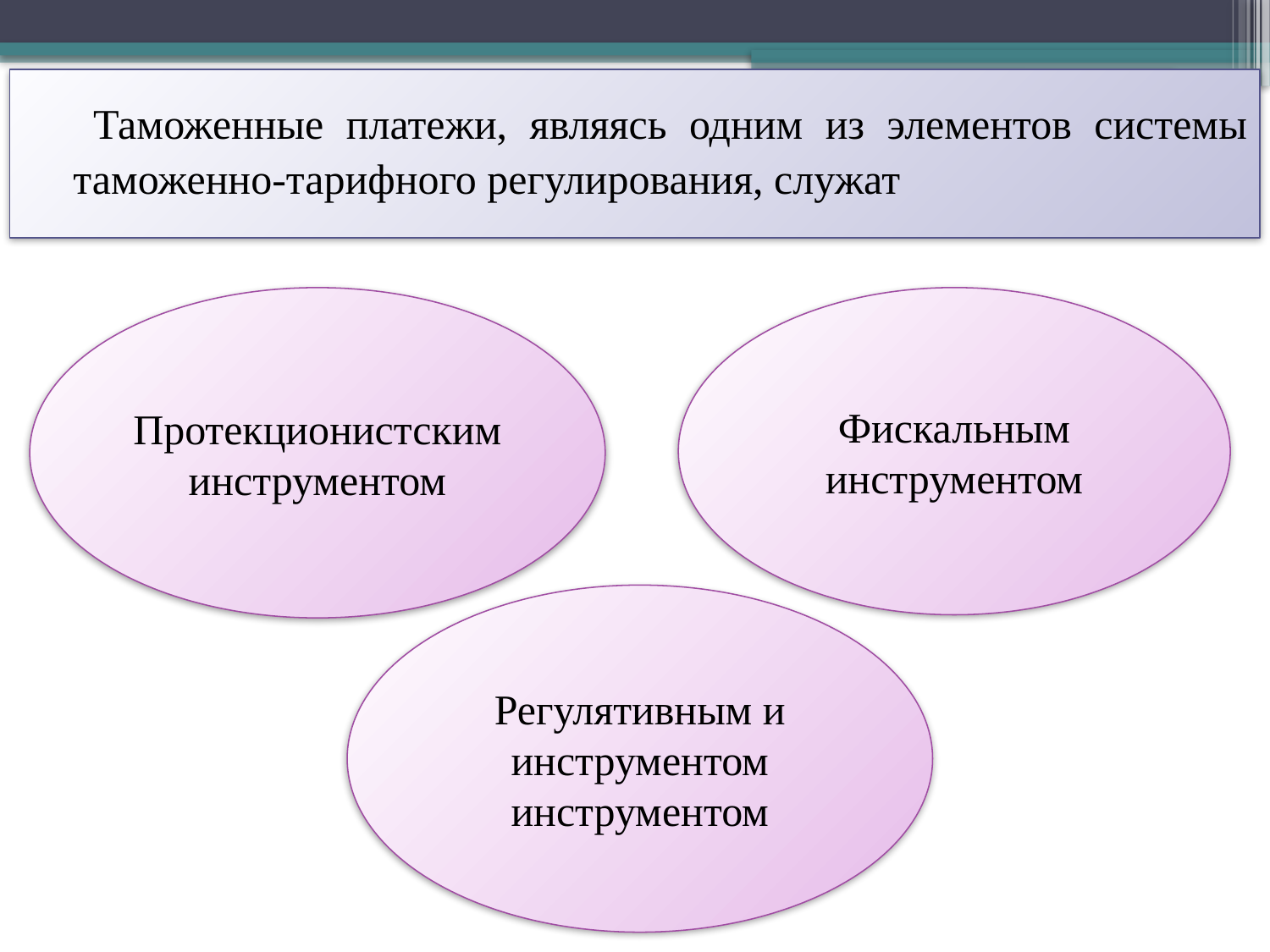

Таможенные платежи, являясь одним из элементов системы таможенно-тарифного регулирования, служат
Протекционистским инструментом
Фискальным инструментом
Регулятивным и инструментом инструментом